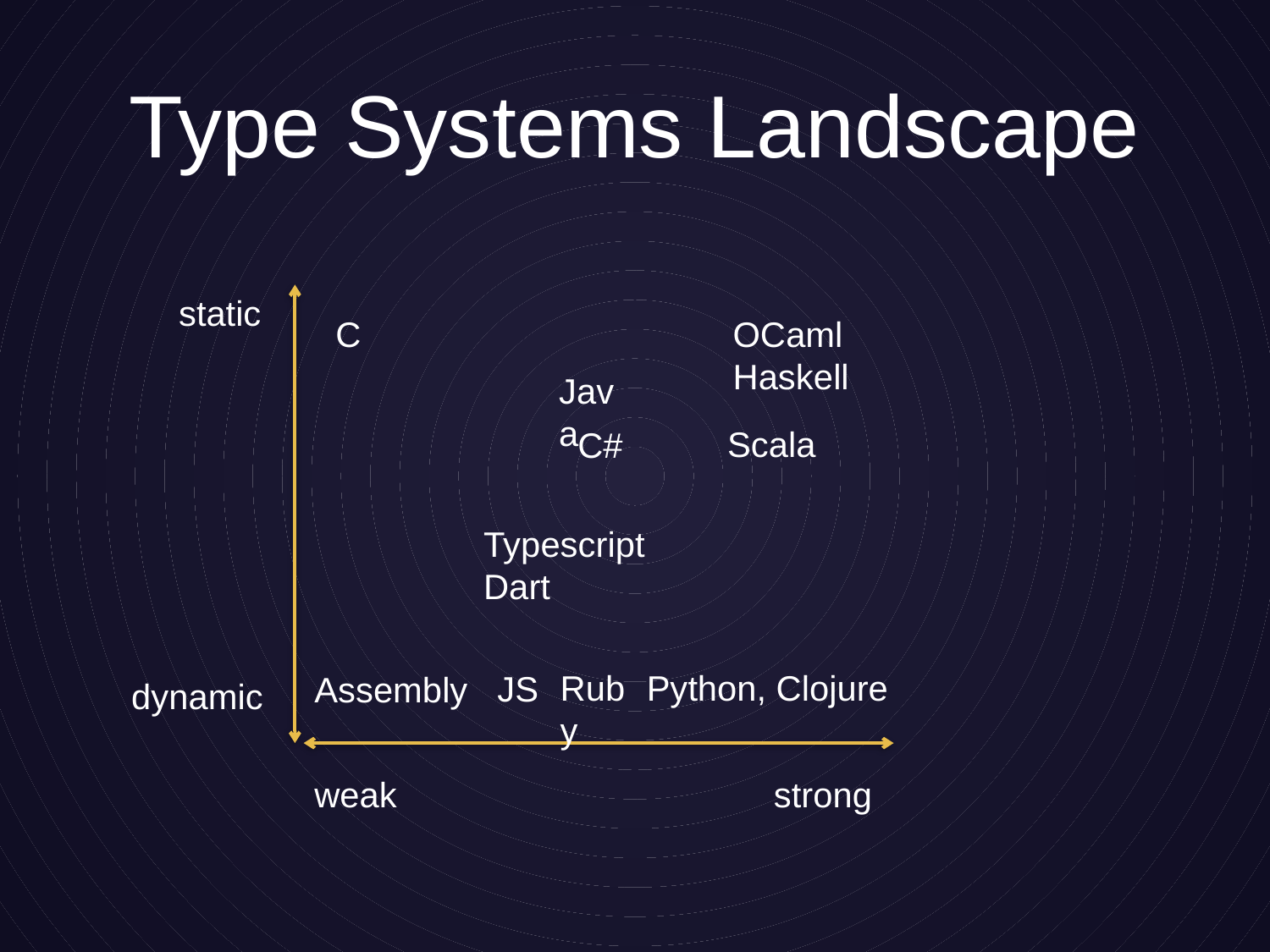

# Type Systems Landscape
static
C
OCaml
Haskell
Java
Scala
C#
Typescript
Dart
Ruby
Python, Clojure
JS
Assembly
dynamic
weak
strong